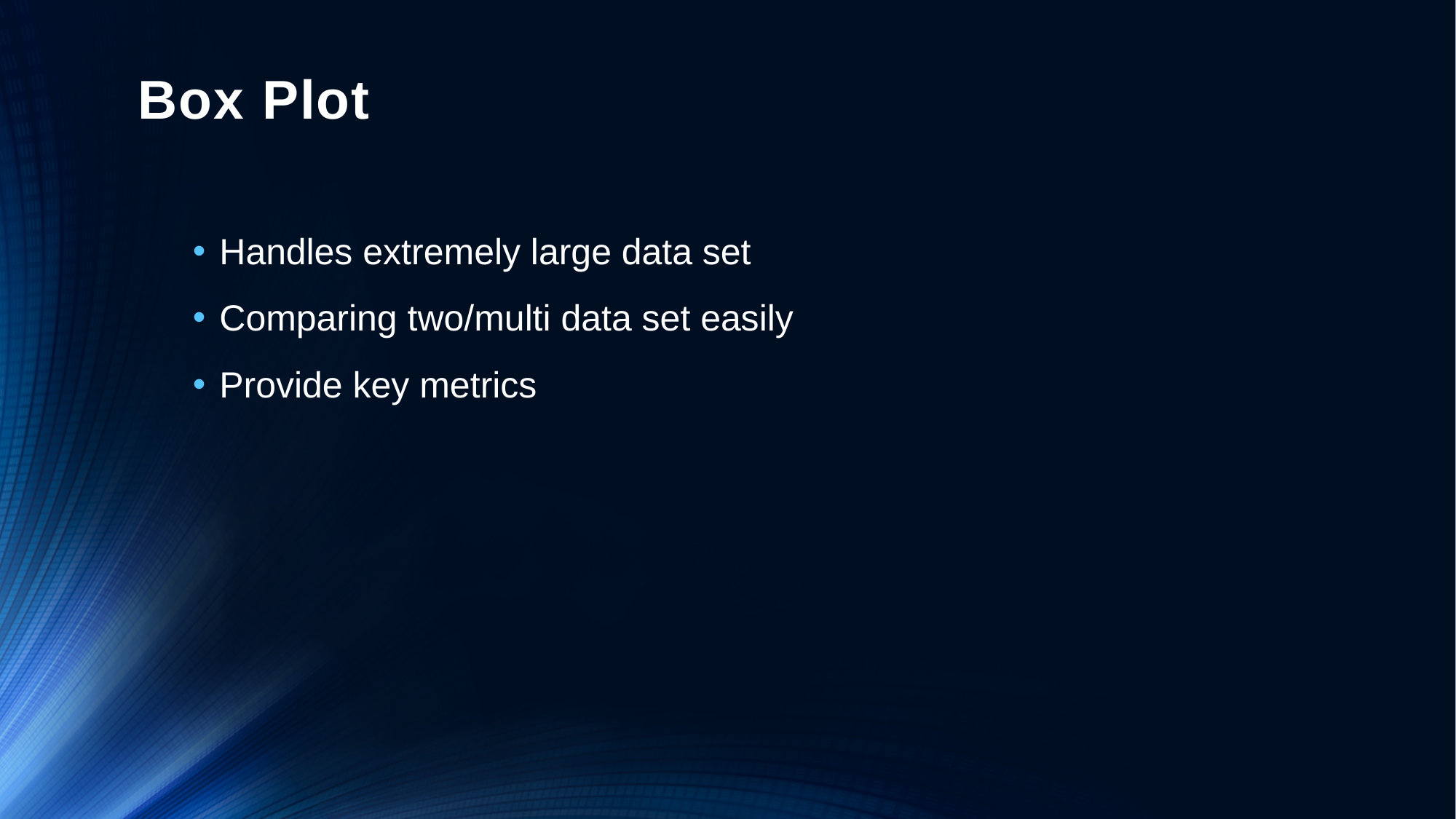

# Box Plot
Handles extremely large data set
Comparing two/multi data set easily
Provide key metrics